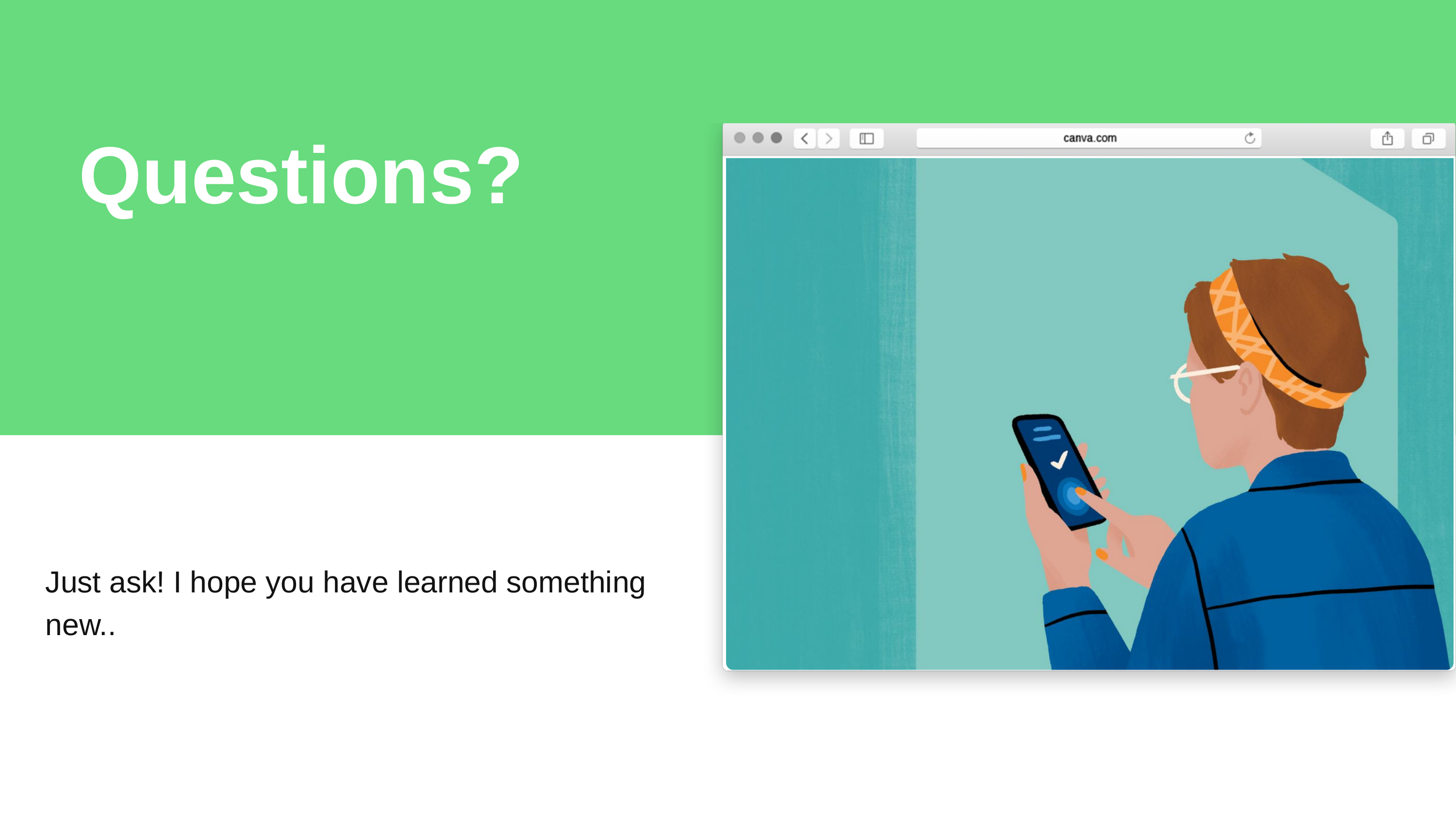

Questions?

Just ask! I hope you have learned something new..